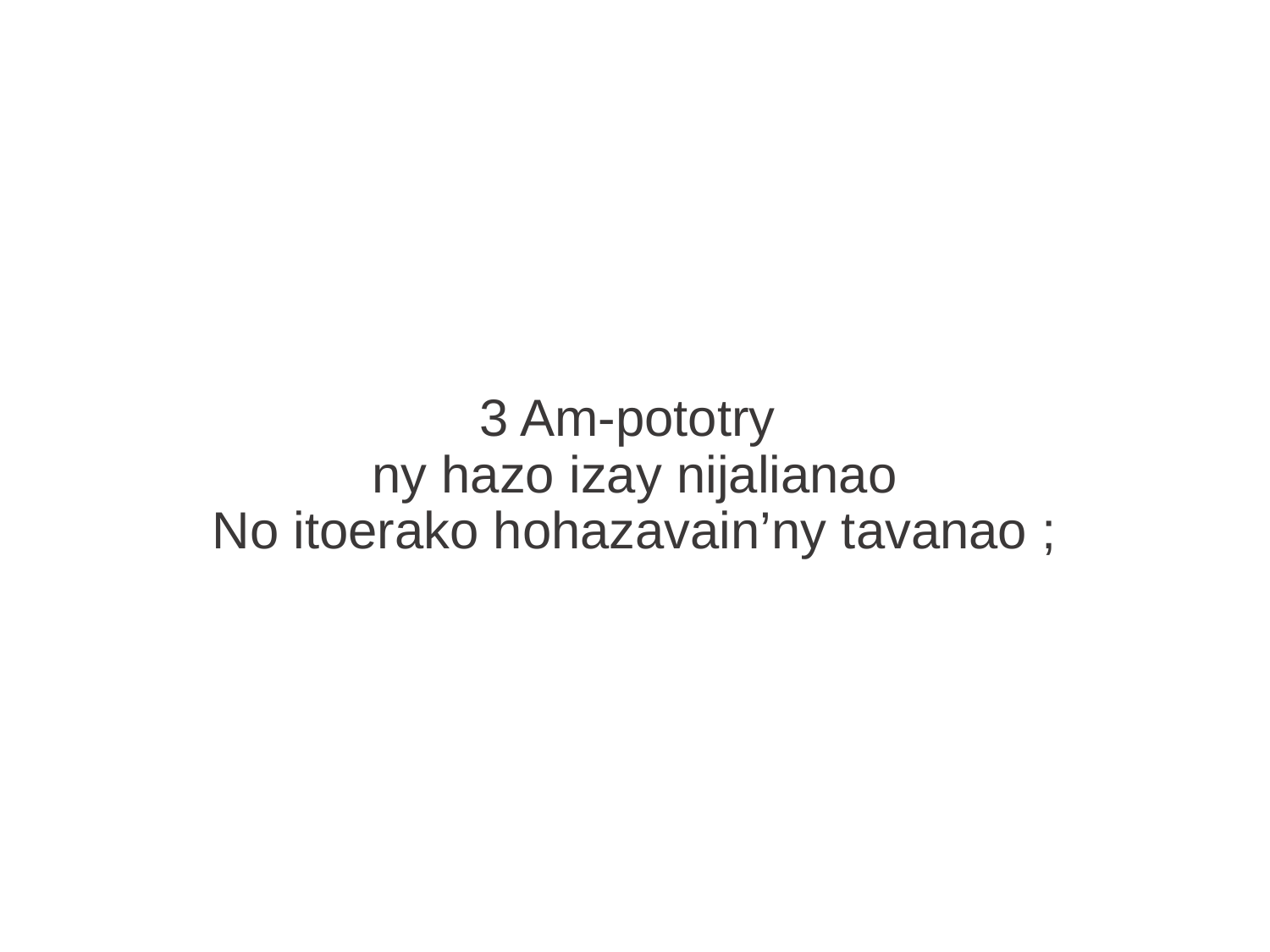

3 Am-pototry
ny hazo izay nijalianao
No itoerako hohazavain’ny tavanao ;